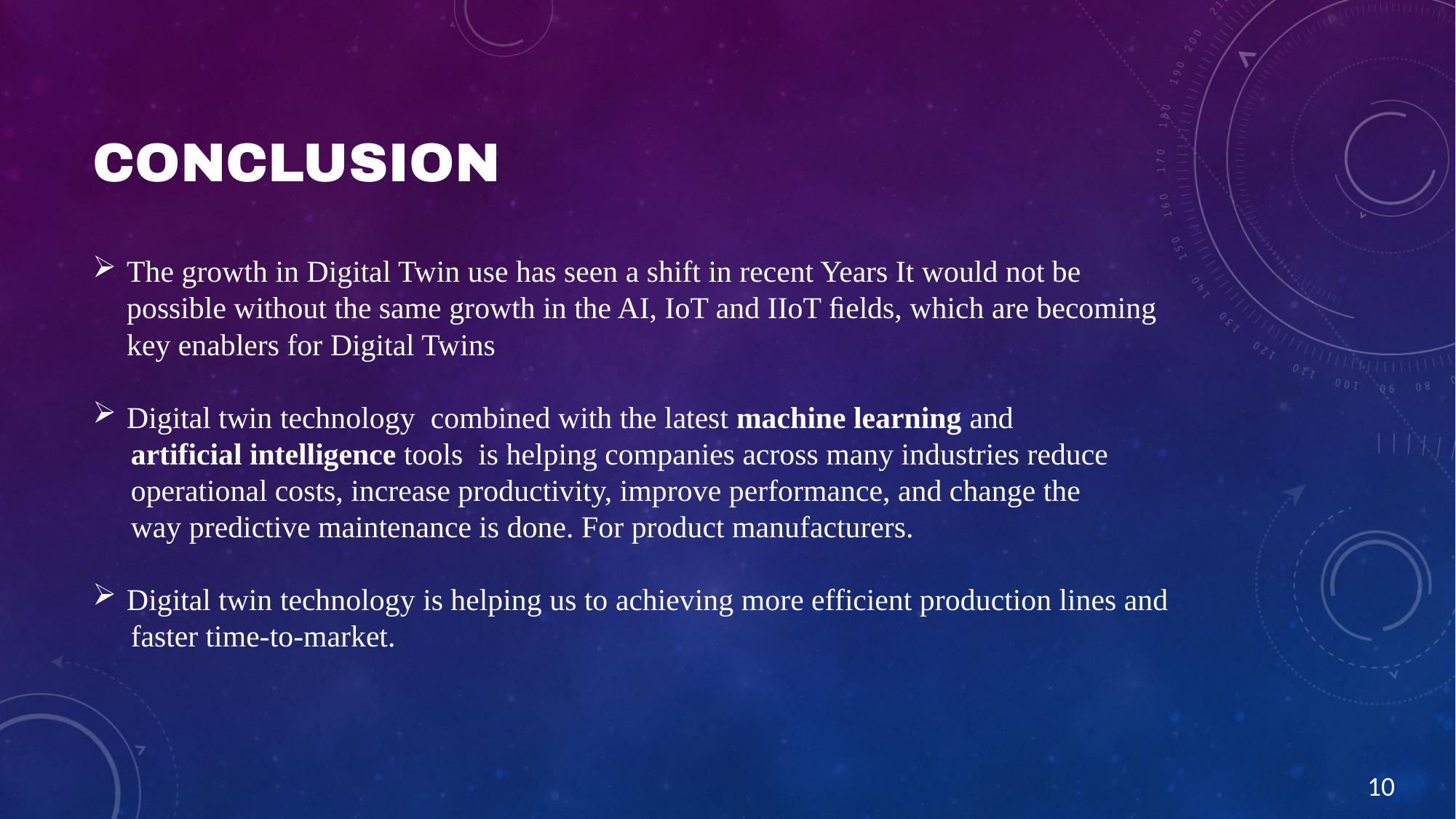

# Conclusion
The growth in Digital Twin use has seen a shift in recent Years It would not be possible without the same growth in the AI, IoT and IIoT ﬁelds, which are becoming key enablers for Digital Twins

Digital twin technology  combined with the latest machine learning and
     artificial intelligence tools  is helping companies across many industries reduce
     operational costs, increase productivity, improve performance, and change the
     way predictive maintenance is done. For product manufacturers.

Digital twin technology is helping us to achieving more efficient production lines and
     faster time-to-market.

10